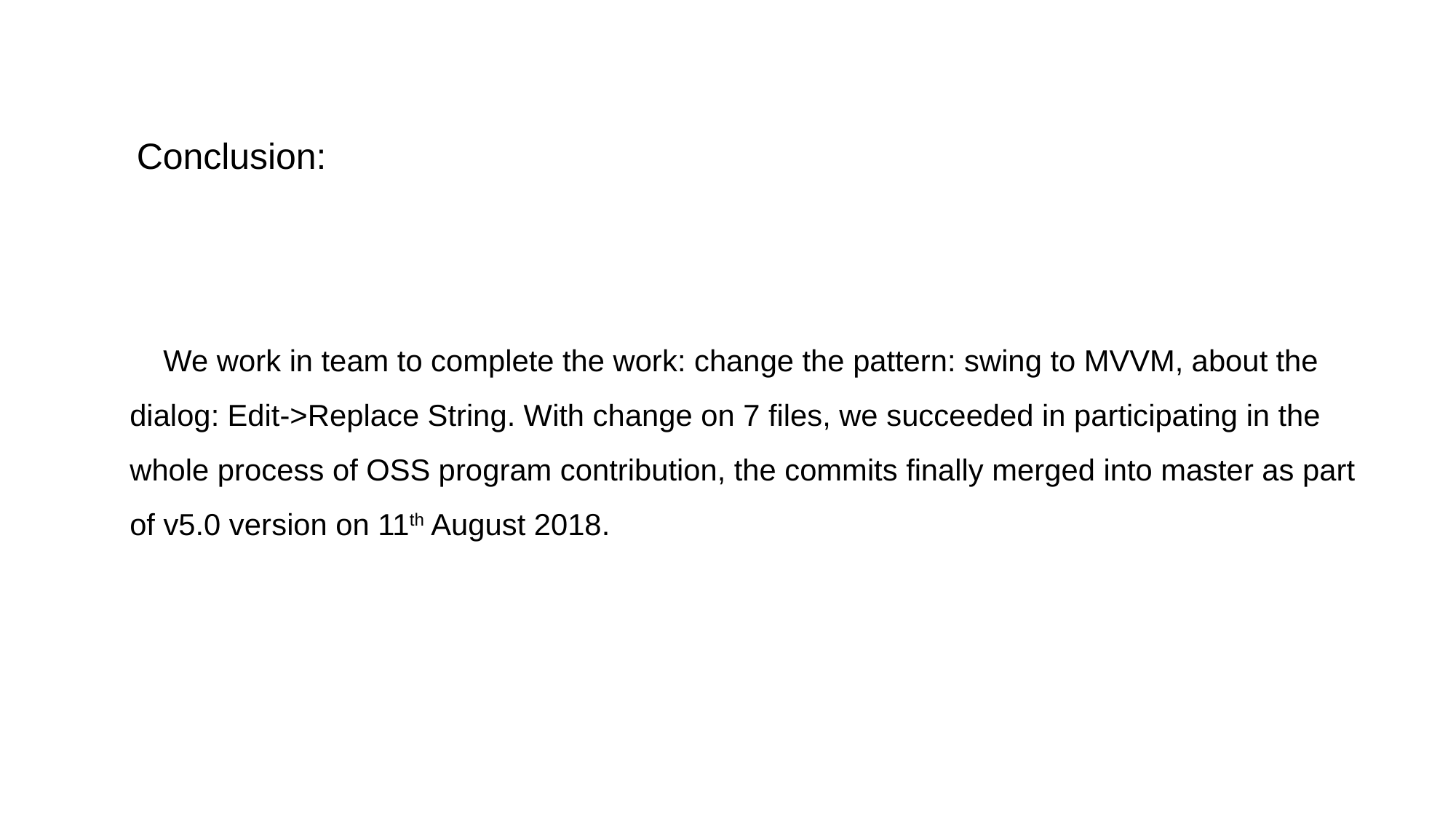

Conclusion:
    We work in team to complete the work: change the pattern: swing to MVVM, about the dialog: Edit->Replace String. With change on 7 files, we succeeded in participating in the whole process of OSS program contribution, the commits finally merged into master as part of v5.0 version on 11th August 2018.